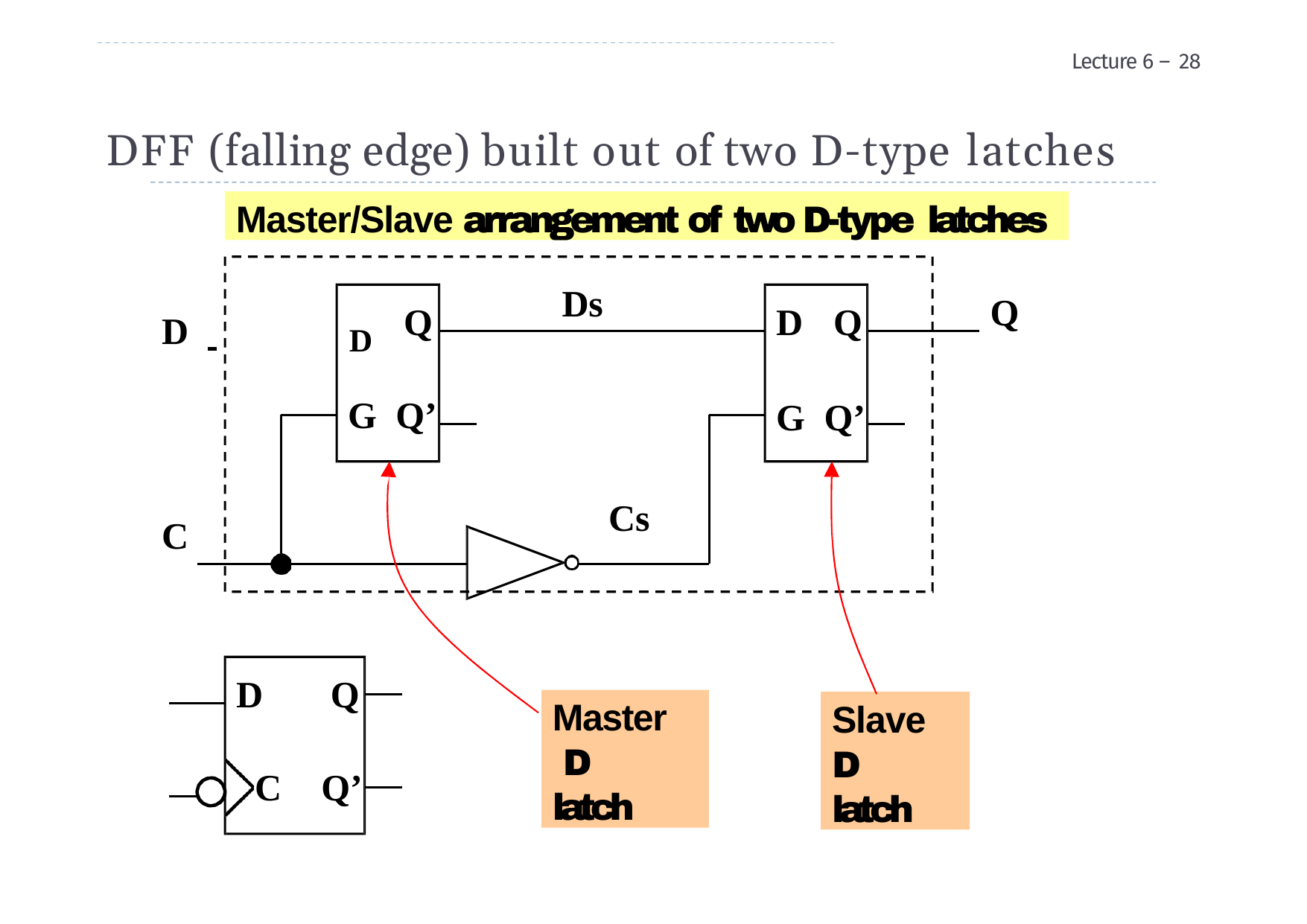

Lecture 6 – 28
# DFF (falling edge) built out of two D-type latches
Master/Slave arrangement of two D-type latches

Ds

D	 	 D
Q
Q
D	Q

G	Q’

G	Q’

Cs
C

D	Q
Master  D latch
Slave  D latch

C	Q’